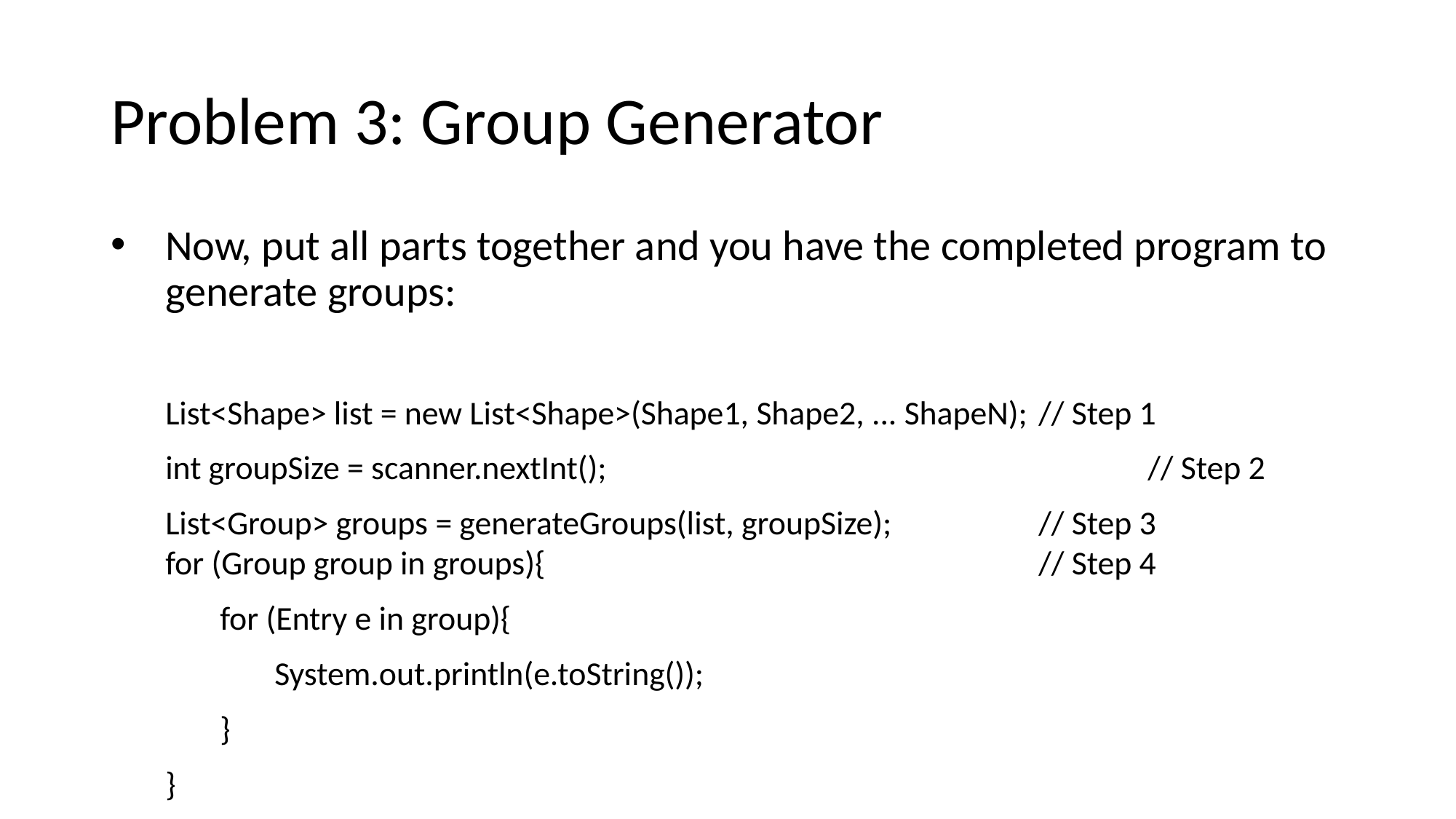

# Problem 3: Group Generator
Now, put all parts together and you have the completed program to generate groups:

List<Shape> list = new List<Shape>(Shape1, Shape2, ... ShapeN); 	// Step 1
int groupSize = scanner.nextInt();					// Step 2
List<Group> groups = generateGroups(list, groupSize);		// Step 3
for (Group group in groups){					// Step 4
for (Entry e in group){
System.out.println(e.toString());
}
}